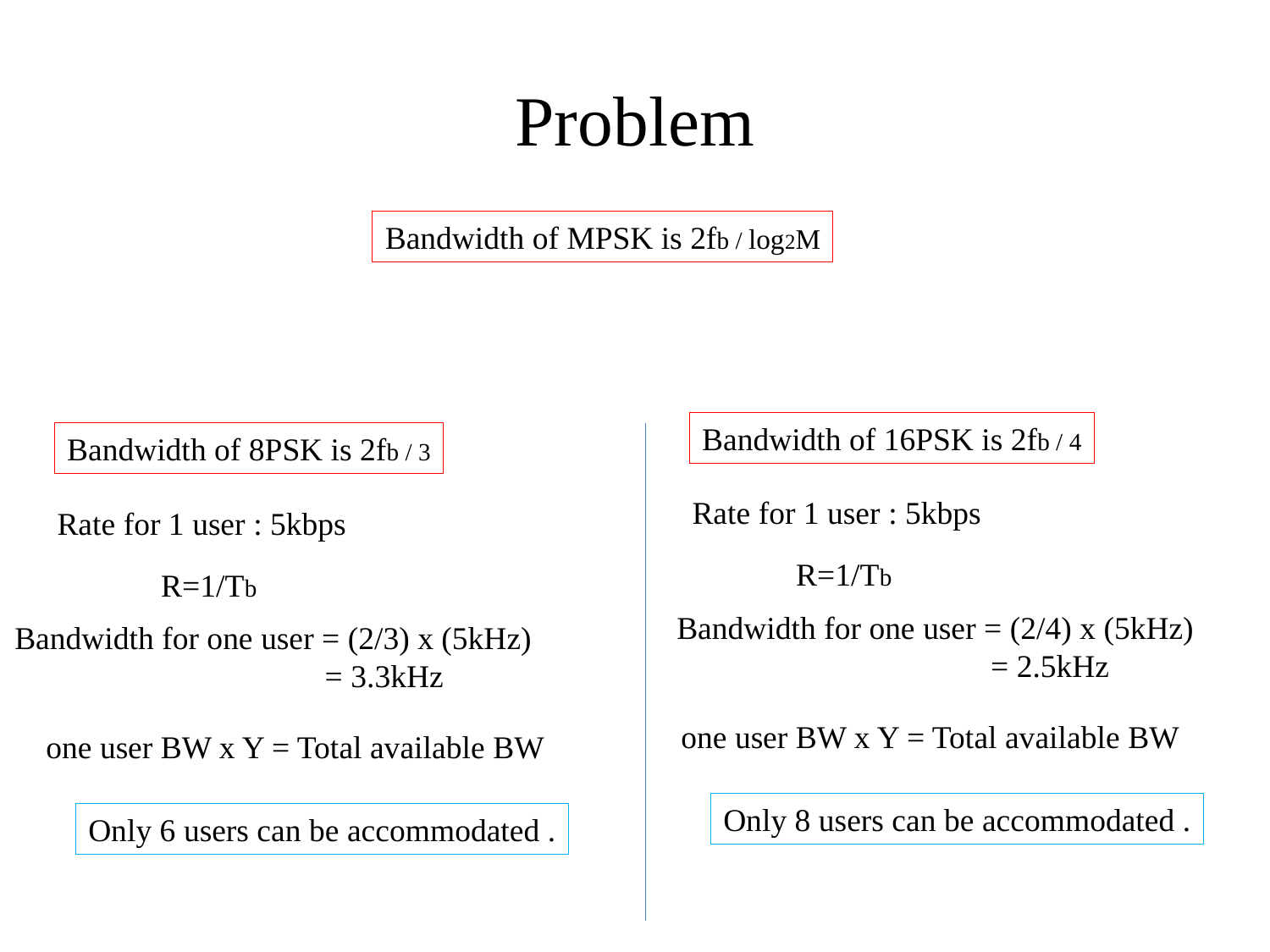

# Problem
Bandwidth of MPSK is 2fb / log2M
Bandwidth of 16PSK is 2fb / 4
Bandwidth of 8PSK is 2fb / 3
Rate for 1 user : 5kbps
Rate for 1 user : 5kbps
R=1/Tb
R=1/Tb
Bandwidth for one user = (2/4) x (5kHz)
                                       = 2.5kHz
Bandwidth for one user = (2/3) x (5kHz)
		       = 3.3kHz
one user BW x Y = Total available BW
one user BW x Y = Total available BW
Only 8 users can be accommodated .
Only 6 users can be accommodated .